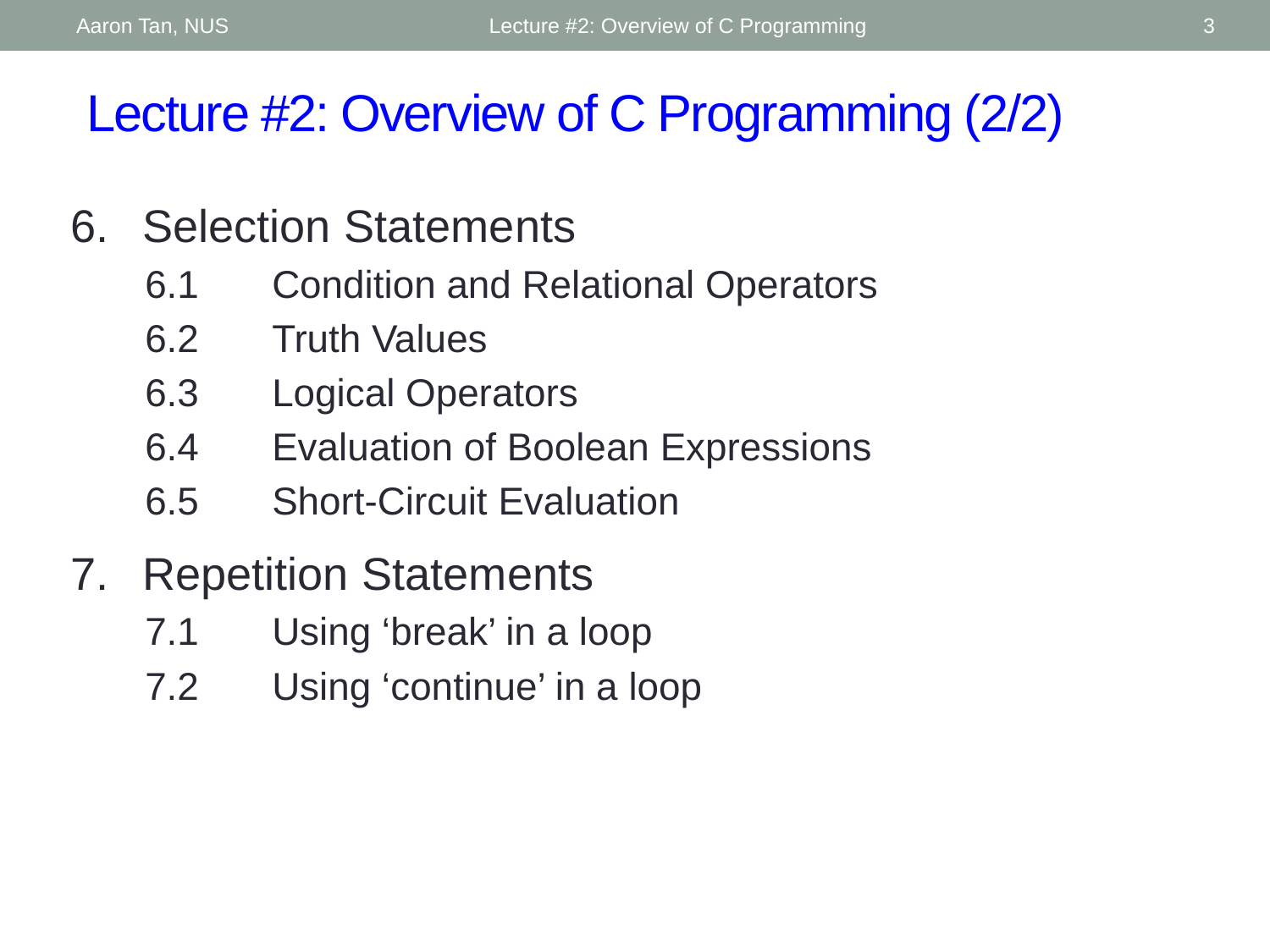

Aaron Tan, NUS
Lecture #2: Overview of C Programming
3
# Lecture #2: Overview of C Programming (2/2)
Selection Statements
6.1	Condition and Relational Operators
6.2	Truth Values
6.3	Logical Operators
6.4	Evaluation of Boolean Expressions
6.5	Short-Circuit Evaluation
Repetition Statements
7.1	Using ‘break’ in a loop
7.2	Using ‘continue’ in a loop